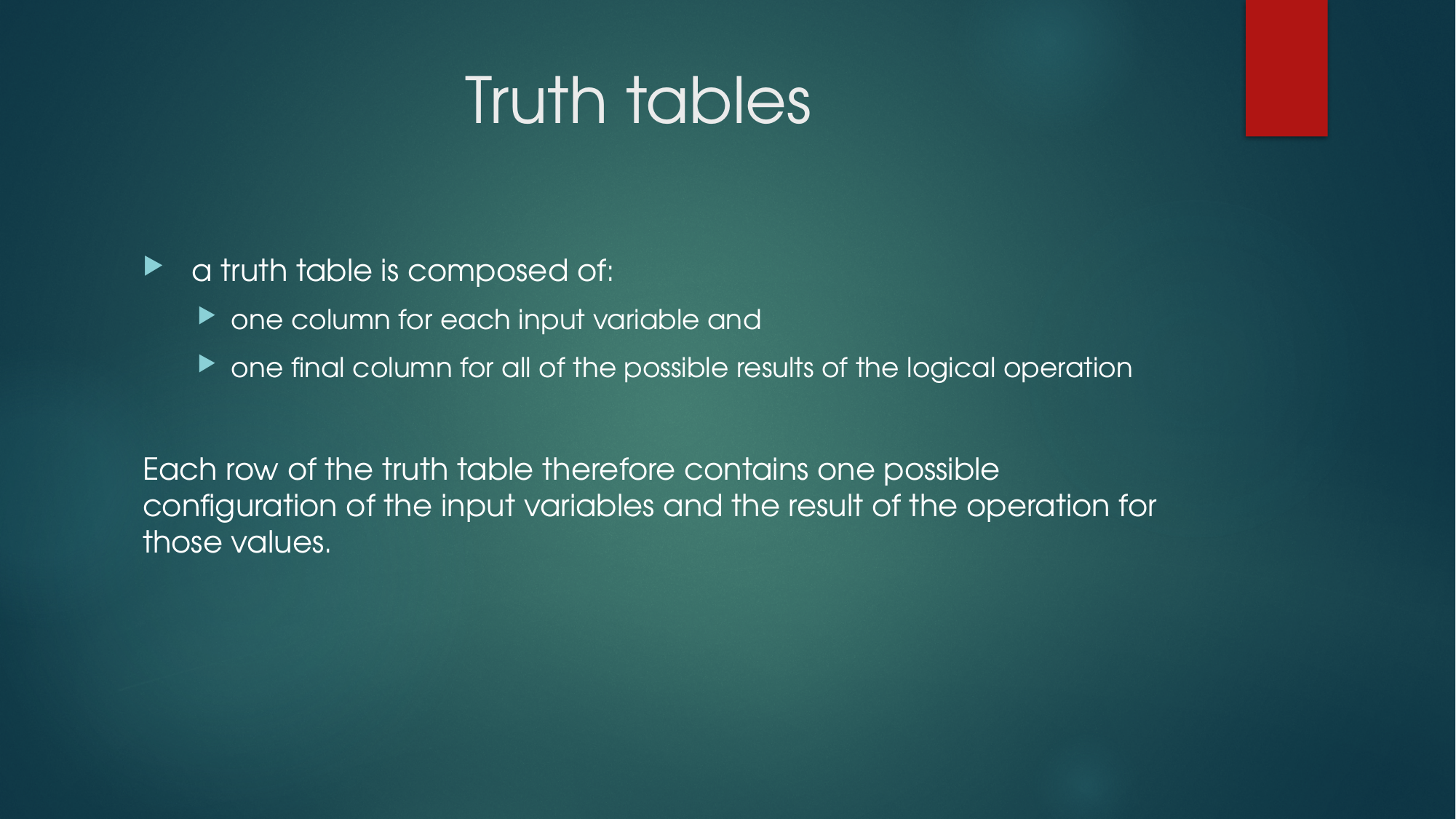

# Truth tables
 a truth table is composed of:
one column for each input variable and
one final column for all of the possible results of the logical operation

Each row of the truth table therefore contains one possible configuration of the input variables and the result of the operation for those values.